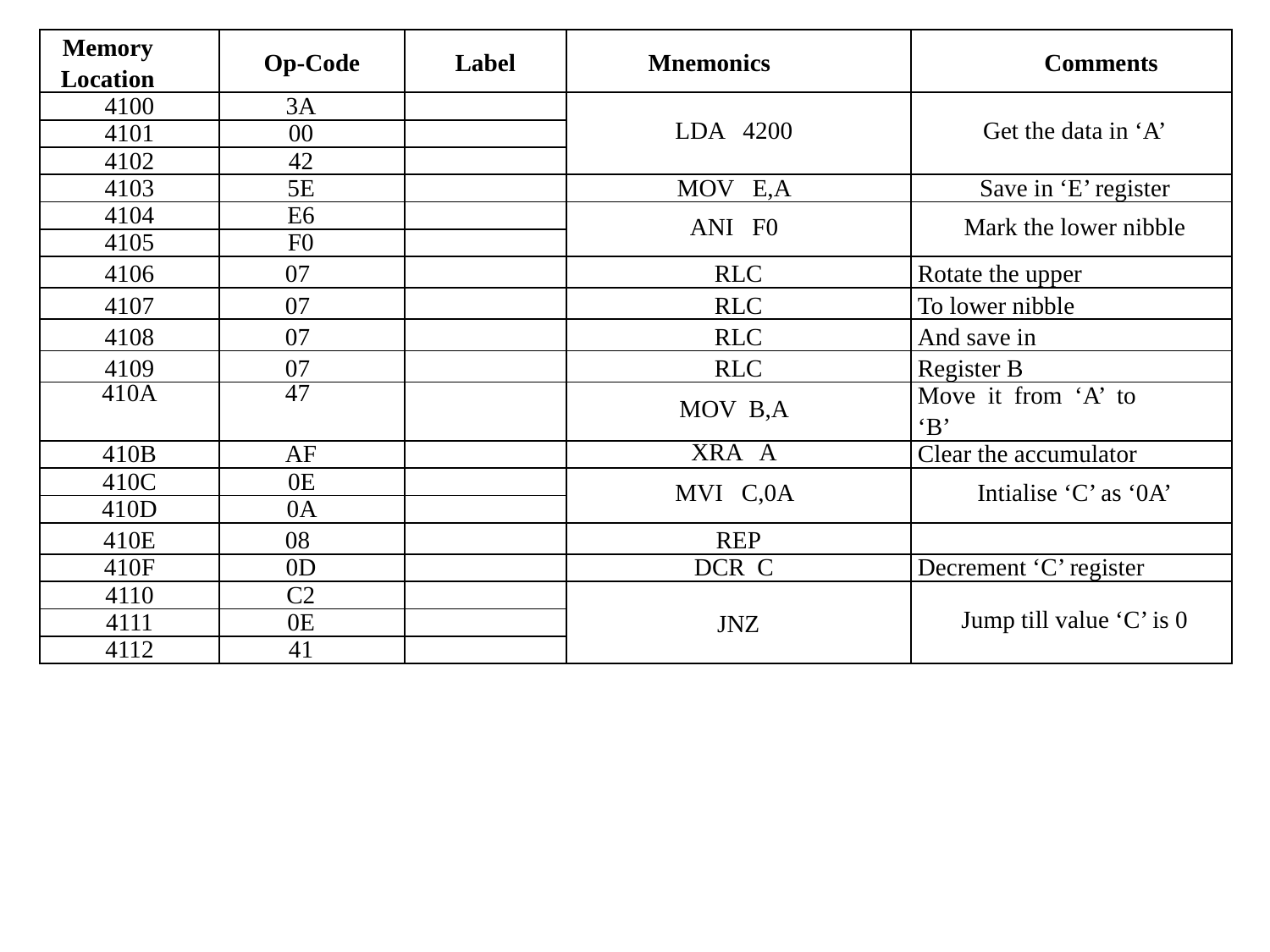

| Memory | Op-Code |  |  | Label | Mnemonics | Comments |  |
| --- | --- | --- | --- | --- | --- | --- | --- |
| Location |  |  |  |  |  |  |  |
| 4100 | 3A |  |  |  | LDA 4200 | Get the data in ‘A’ |  |
| 4101 | 00 |  |  |  |  |  |  |
| 4102 | 42 |  |  |  |  |  |  |
| 4103 | 5E |  |  |  | MOV E,A | Save in ‘E’ register |  |
| 4104 | E6 |  |  |  | ANI F0 | Mark the lower nibble |  |
| 4105 | F0 |  |  |  |  |  |  |
| 4106 | 07 |  |  |  | RLC | Rotate the upper |  |
| 4107 | 07 |  |  |  | RLC | To lower nibble |  |
| 4108 | 07 |  |  |  | RLC | And save in |  |
| 4109 | 07 |  |  |  | RLC | Register B |  |
| 410A | 47 |  |  |  | MOV B,A | Move it from ‘A’ to |  |
|  |  |  |  |  |  | ‘B’ |  |
| 410B | AF |  |  |  | XRA A | Clear the accumulator |  |
| 410C | 0E |  |  |  | MVI C,0A | Intialise ‘C’ as ‘0A’ |  |
| 410D | 0A |  |  |  |  |  |  |
| 410E | 08 |  |  |  | REP |  |  |
| 410F | 0D |  |  |  | DCR C | Decrement ‘C’ register |  |
| 4110 | C2 |  |  |  | JNZ | Jump till value ‘C’ is 0 |  |
| 4111 | 0E |  |  |  |  |  |  |
| 4112 | 41 |  |  |  |  |  |  |